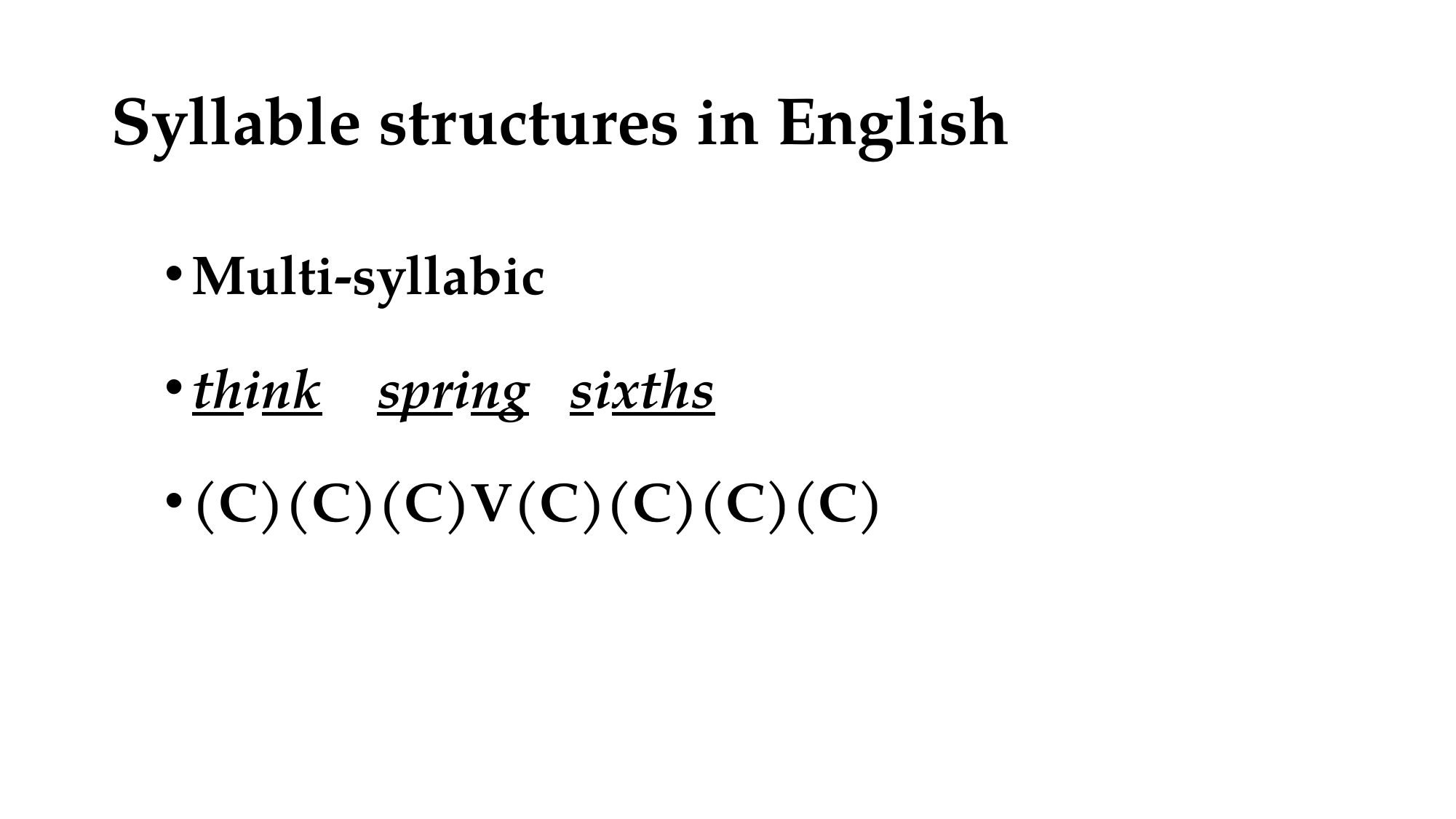

# Syllable structures in English
Multi-syllabic
think    spring   sixths
(C)(C)(C)V(C)(C)(C)(C)